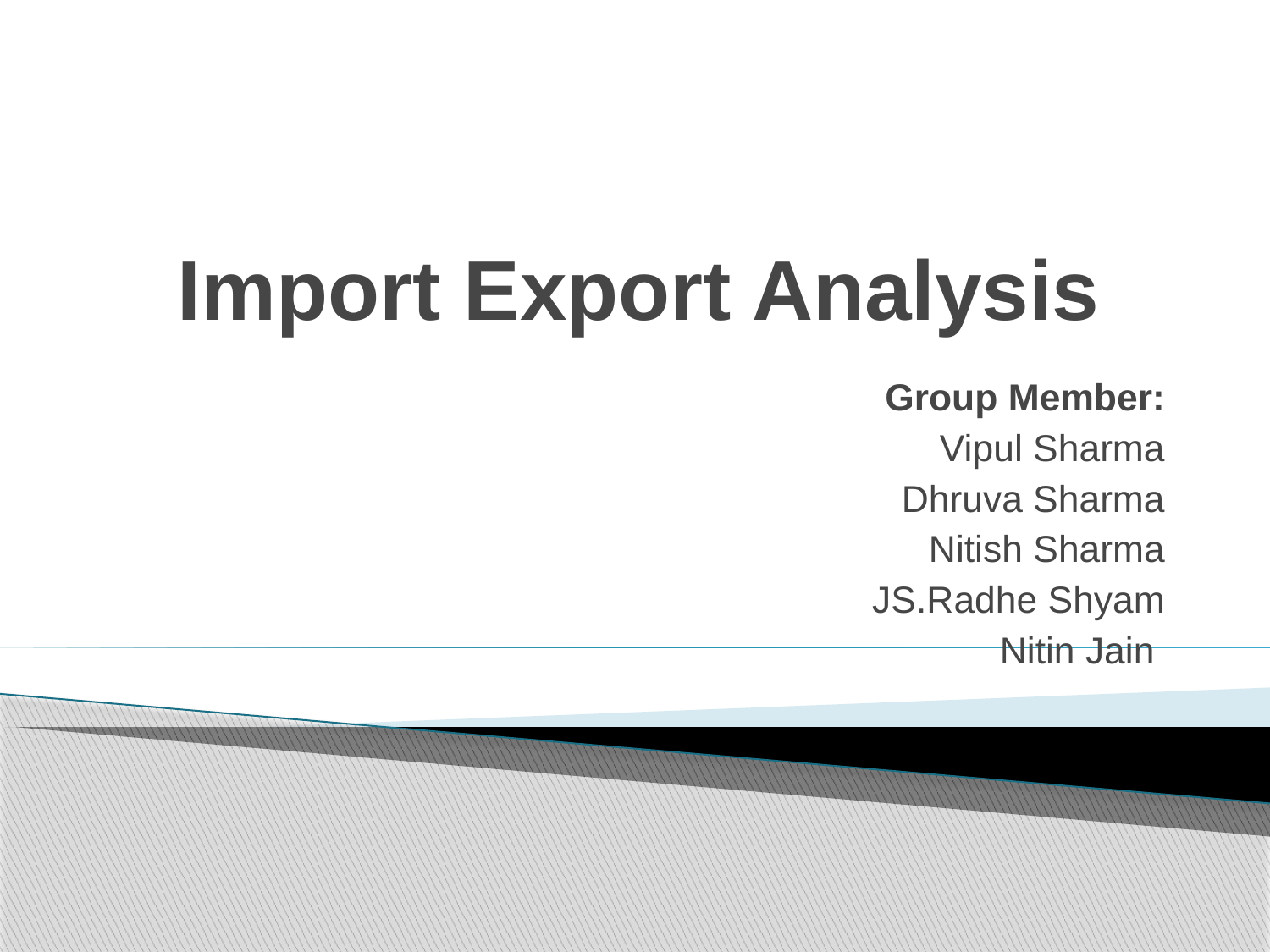

# Import Export Analysis
Group Member:
Vipul Sharma
Dhruva Sharma
Nitish Sharma
JS.Radhe Shyam
Nitin Jain